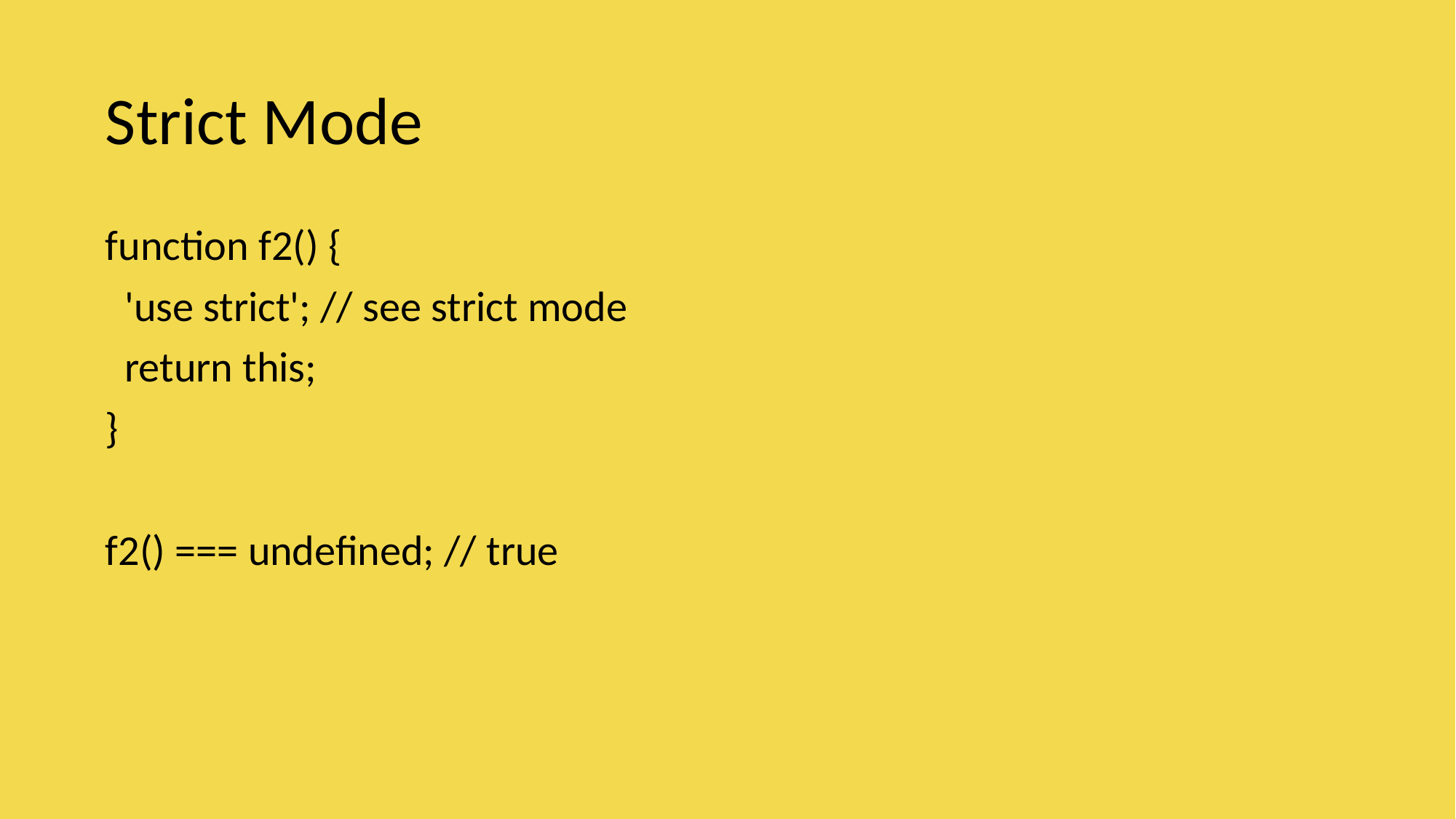

# Strict Mode
function f2() {
  'use strict'; // see strict mode
  return this;
}

f2() === undefined; // true